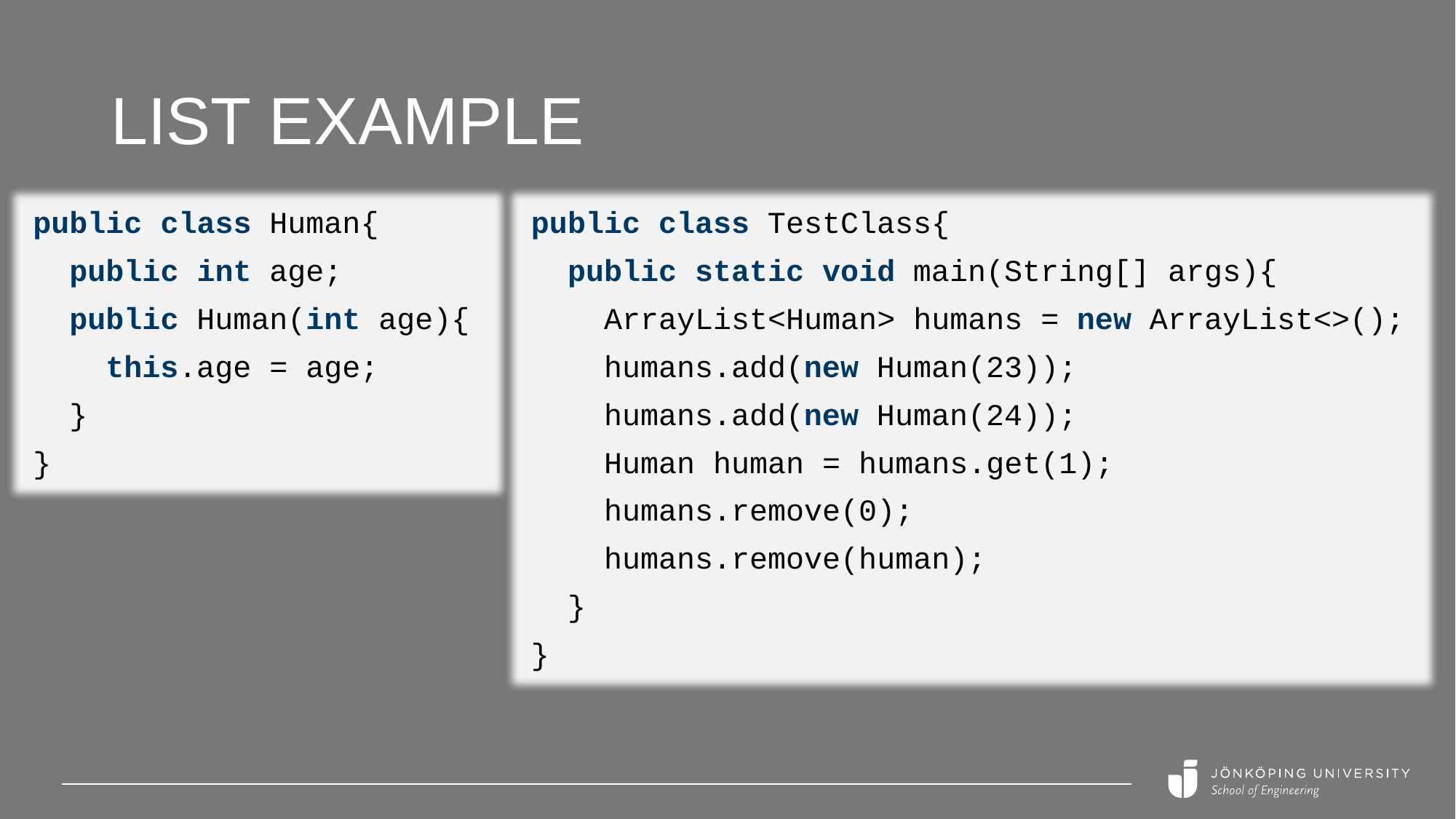

# List example
public class Human{
  public int age;
  public Human(int age){
    this.age = age;
  }
}
public class TestClass{
  public static void main(String[] args){
    ArrayList<Human> humans = new ArrayList<>();
    humans.add(new Human(23));
    humans.add(new Human(24));
    Human human = humans.get(1);
    humans.remove(0);
    humans.remove(human);
  }
}